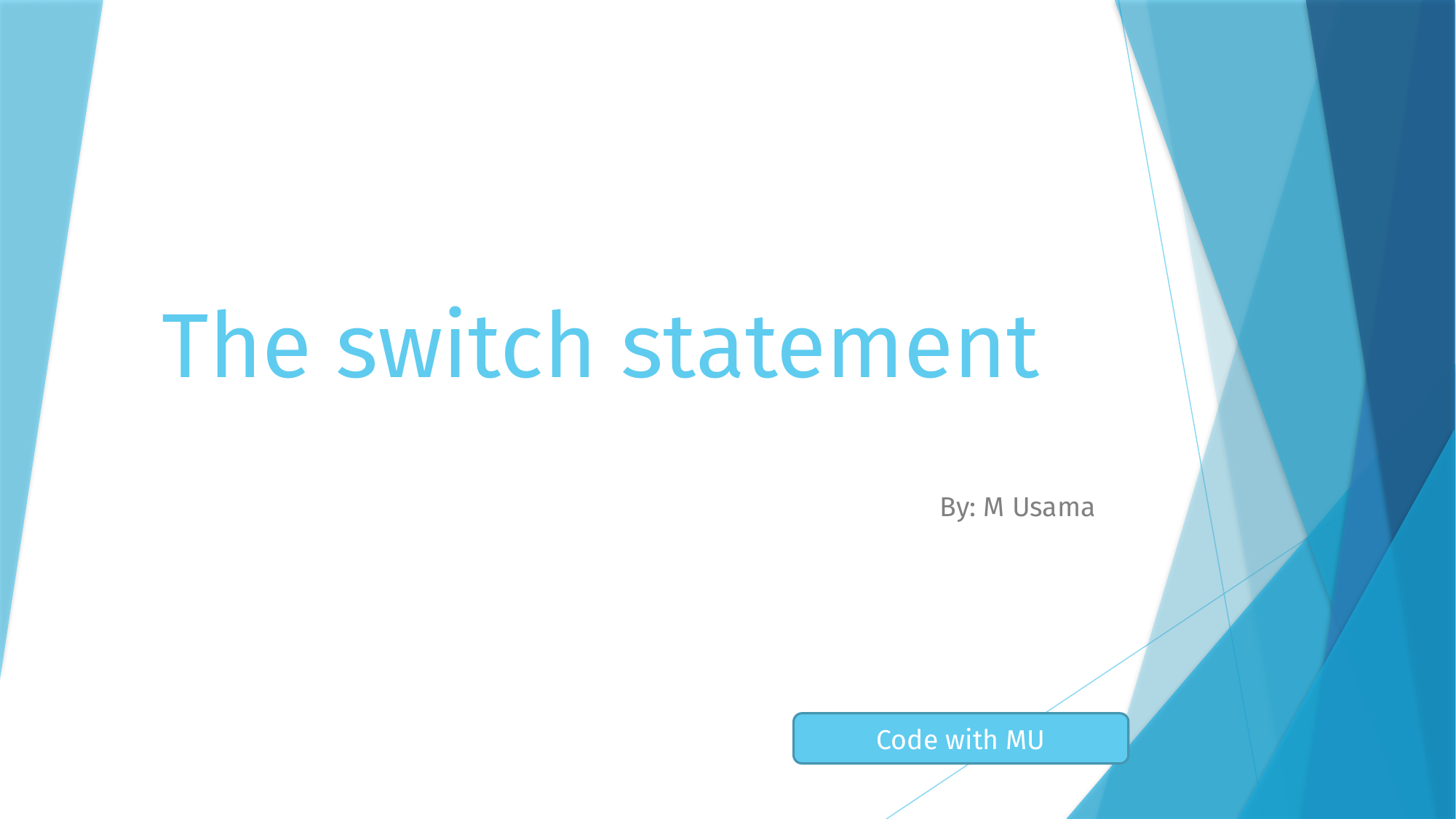

# The switch statement
By: M Usama
Code with MU